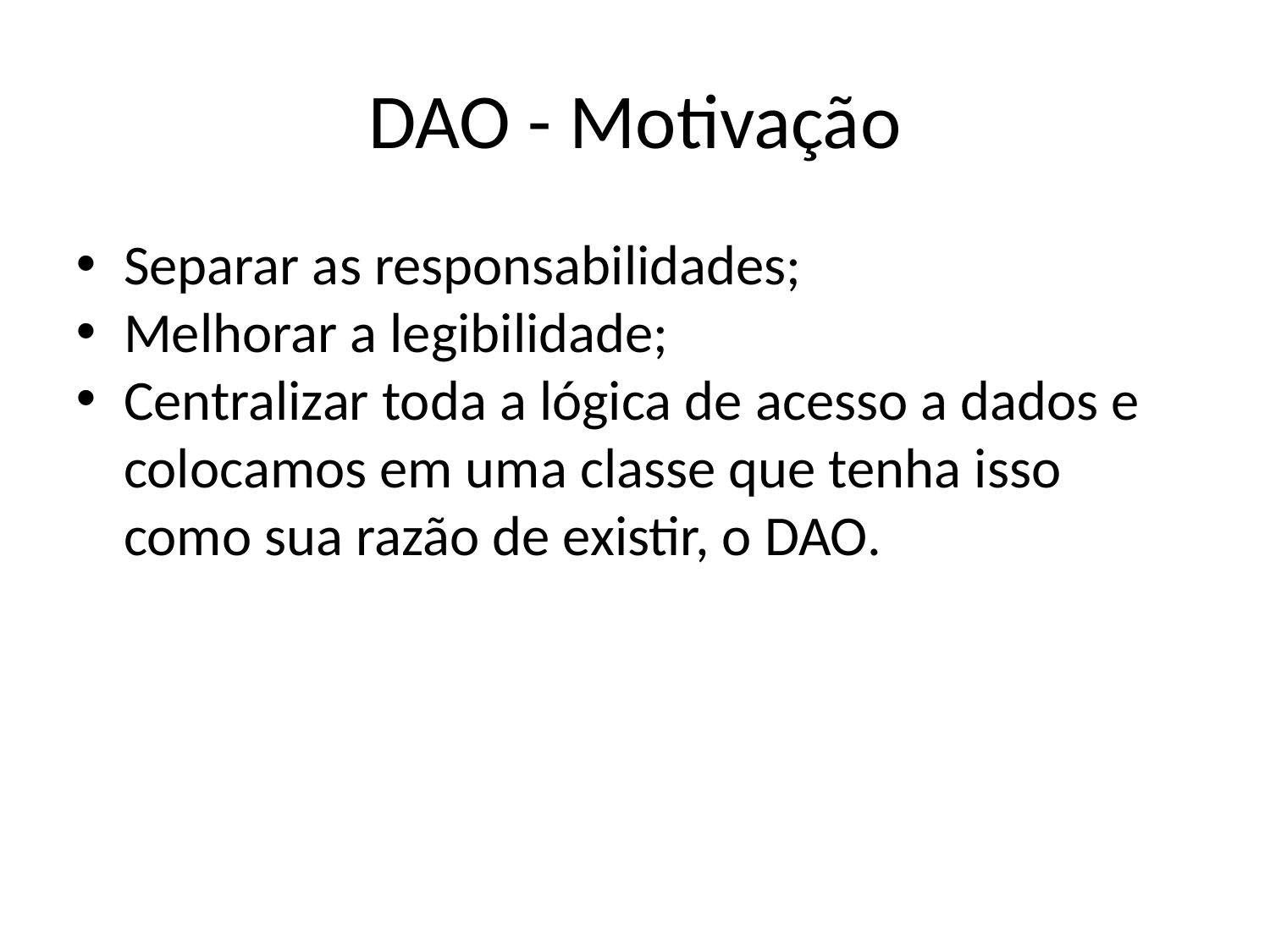

DAO - Motivação
Separar as responsabilidades;
Melhorar a legibilidade;
Centralizar toda a lógica de acesso a dados e colocamos em uma classe que tenha isso como sua razão de existir, o DAO.